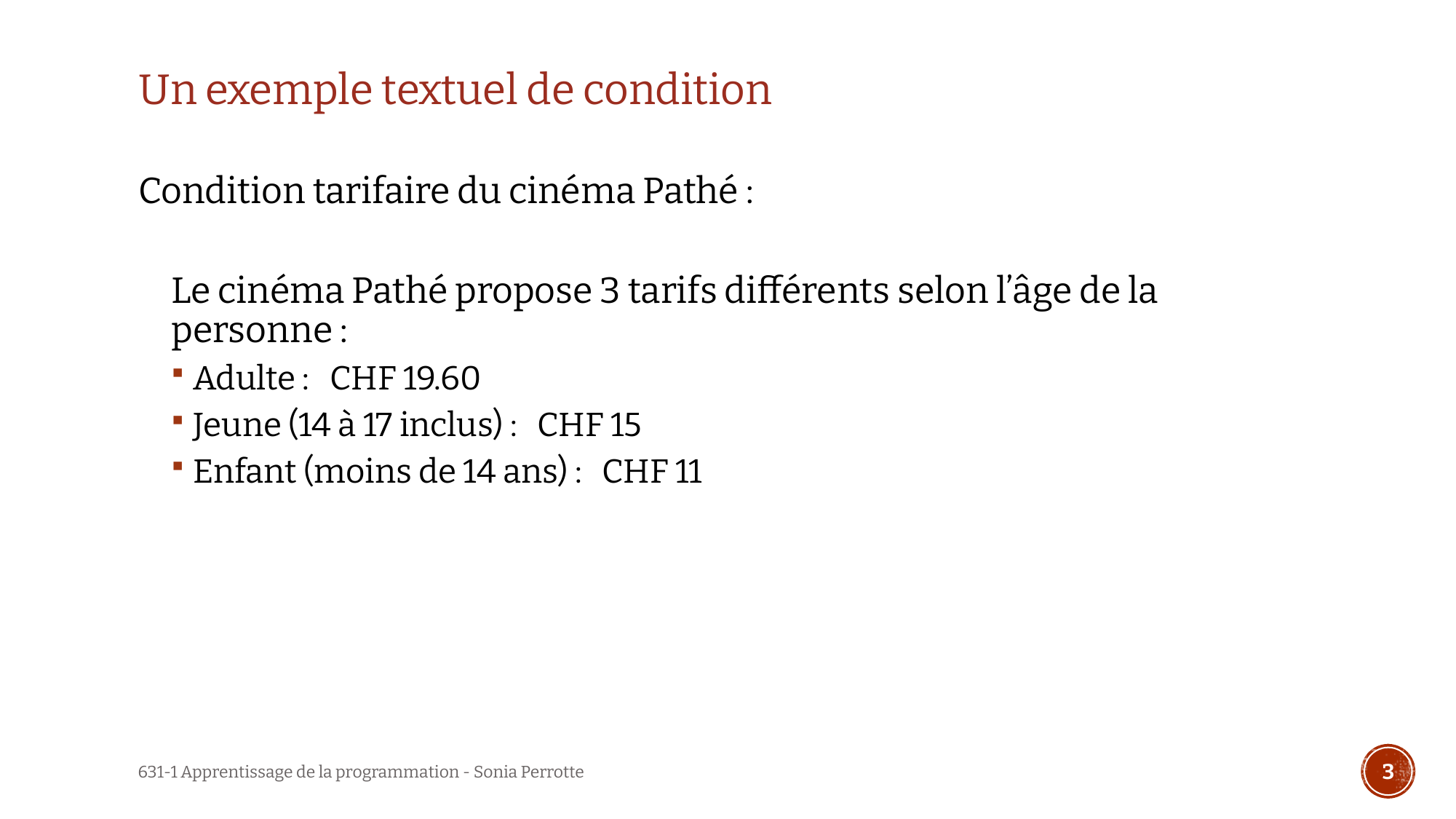

# Un exemple textuel de condition
Condition tarifaire du cinéma Pathé :

Le cinéma Pathé propose 3 tarifs différents selon l’âge de la personne :
Adulte :   CHF 19.60
Jeune (14 à 17 inclus) :   CHF 15
Enfant (moins de 14 ans) :   CHF 11
631-1 Apprentissage de la programmation - Sonia Perrotte
3